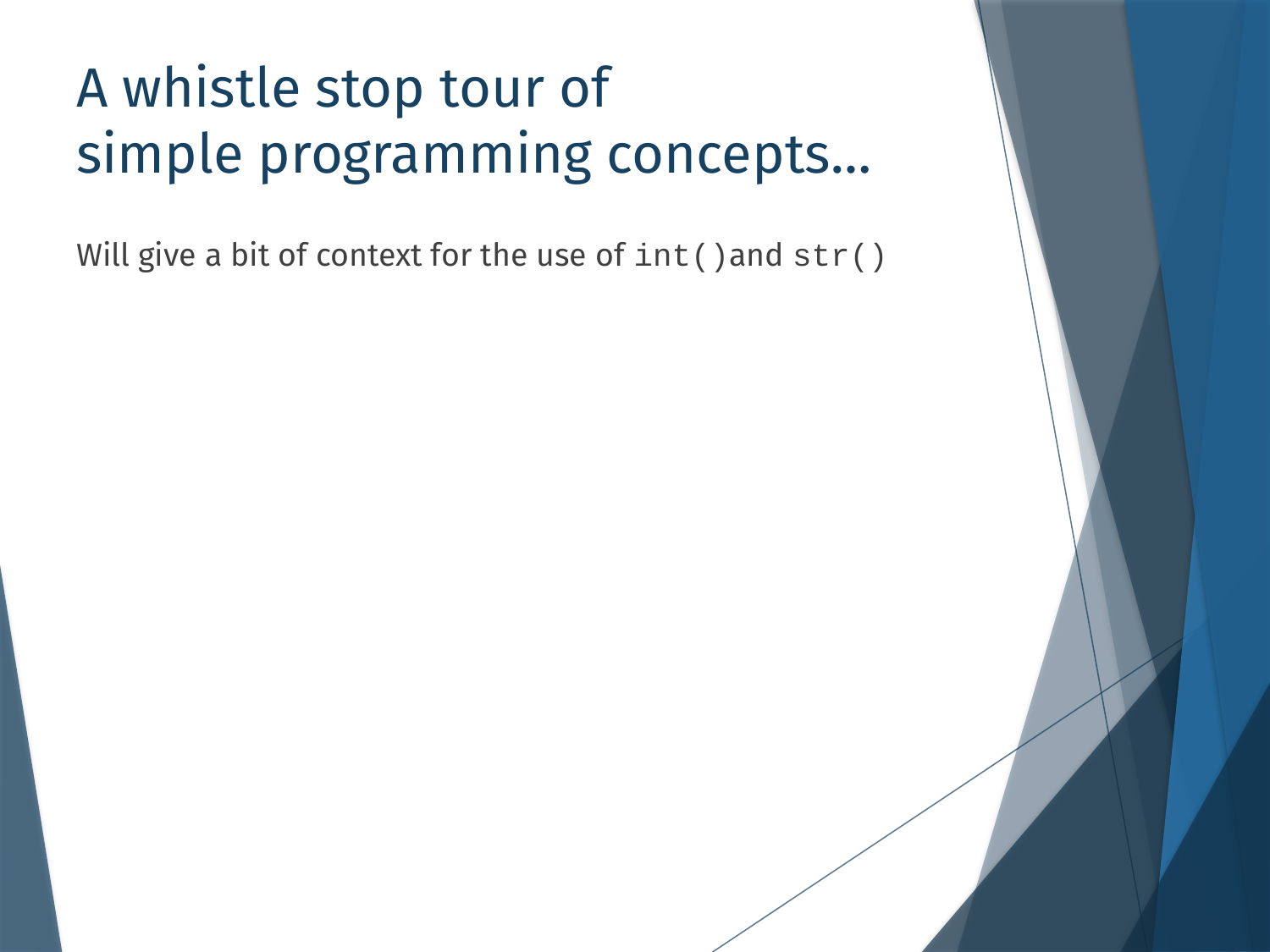

# A whistle stop tour of simple programming concepts…
Will give a bit of context for the use of int()and str()